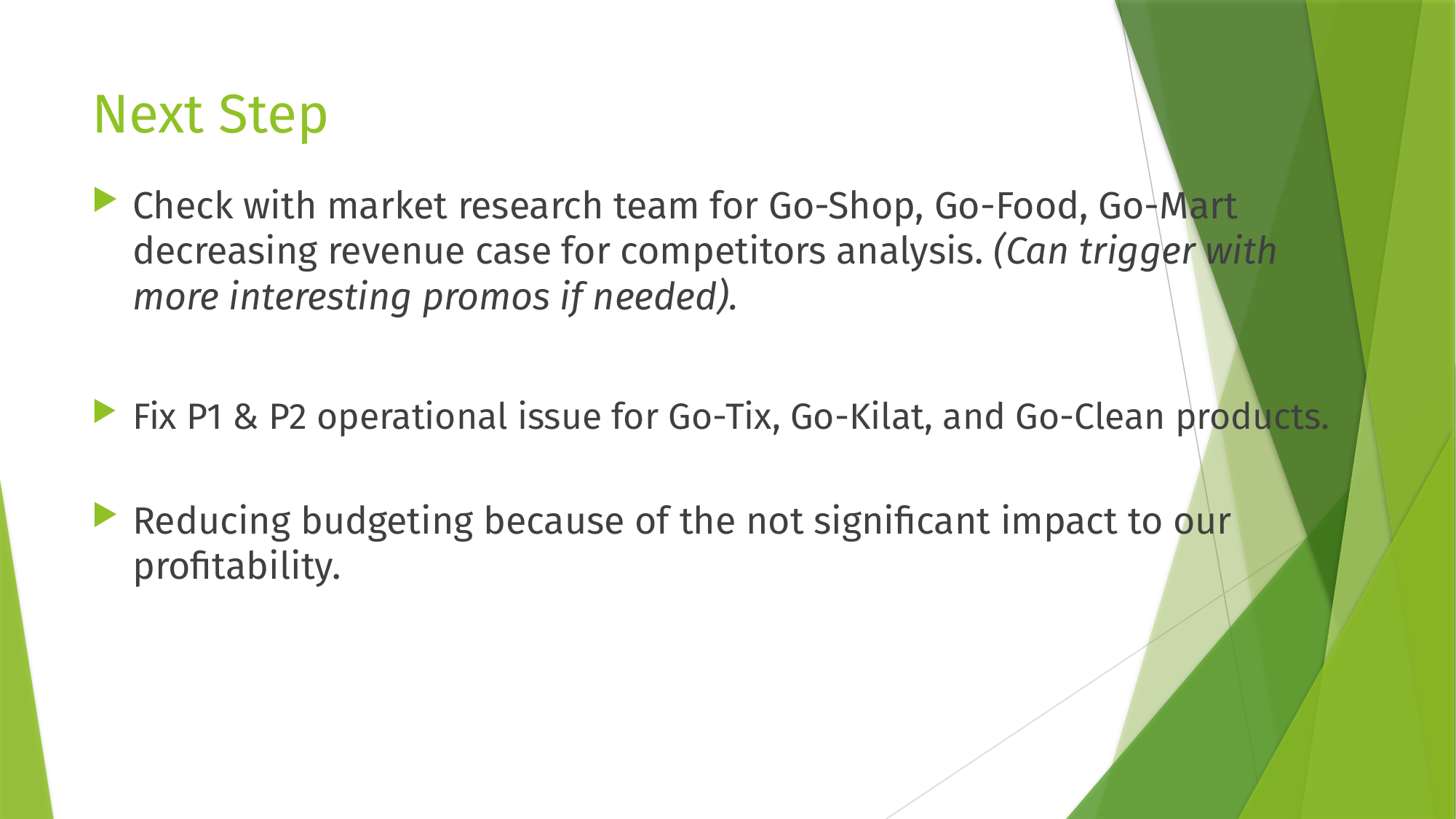

# Next Step
Check with market research team for Go-Shop, Go-Food, Go-Mart decreasing revenue case for competitors analysis. (Can trigger with more interesting promos if needed).

Fix P1 & P2 operational issue for Go-Tix, Go-Kilat, and Go-Clean products.

Reducing budgeting because of the not significant impact to our profitability.